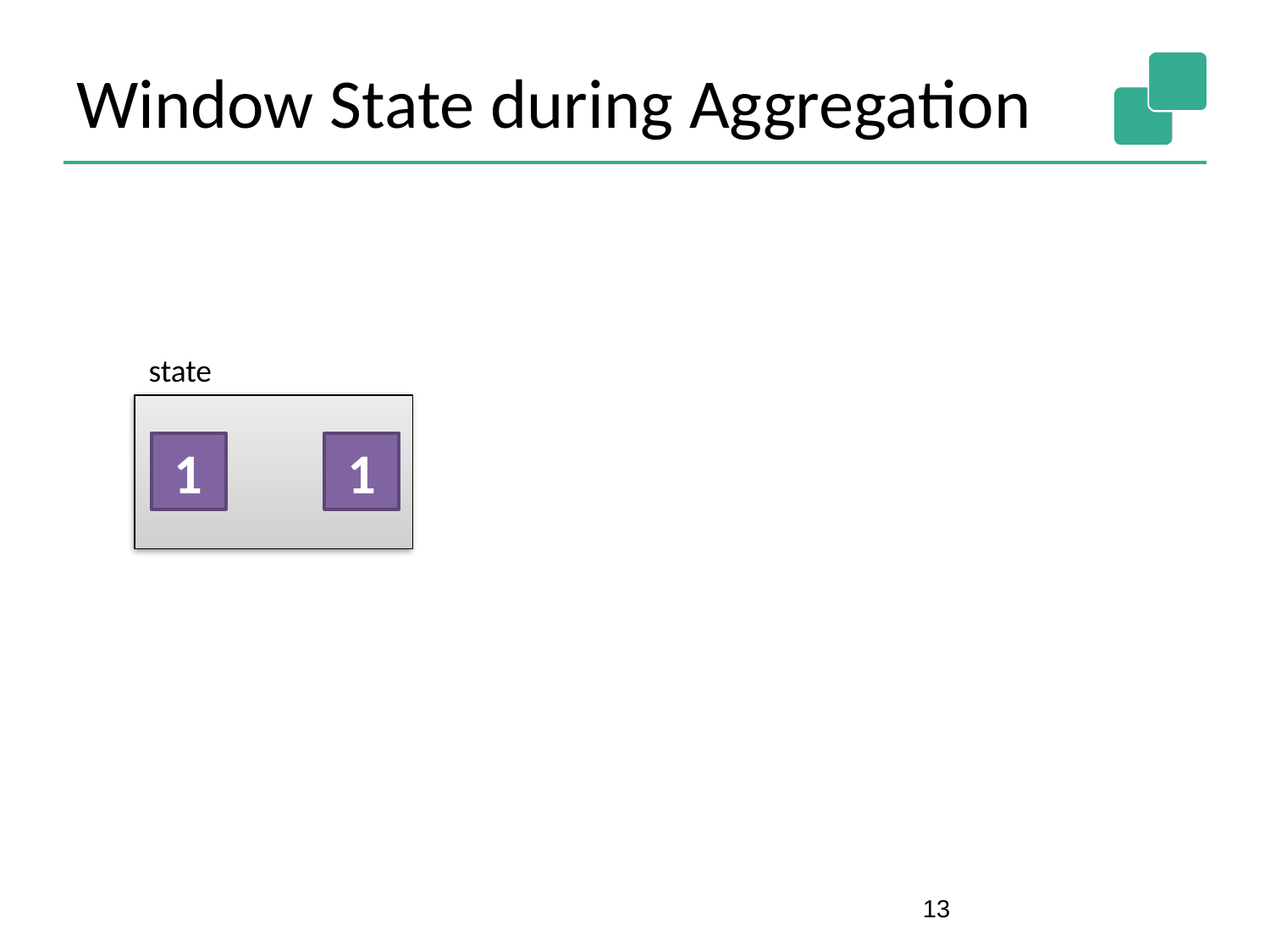

# Window State during Aggregation
state

1
1
13